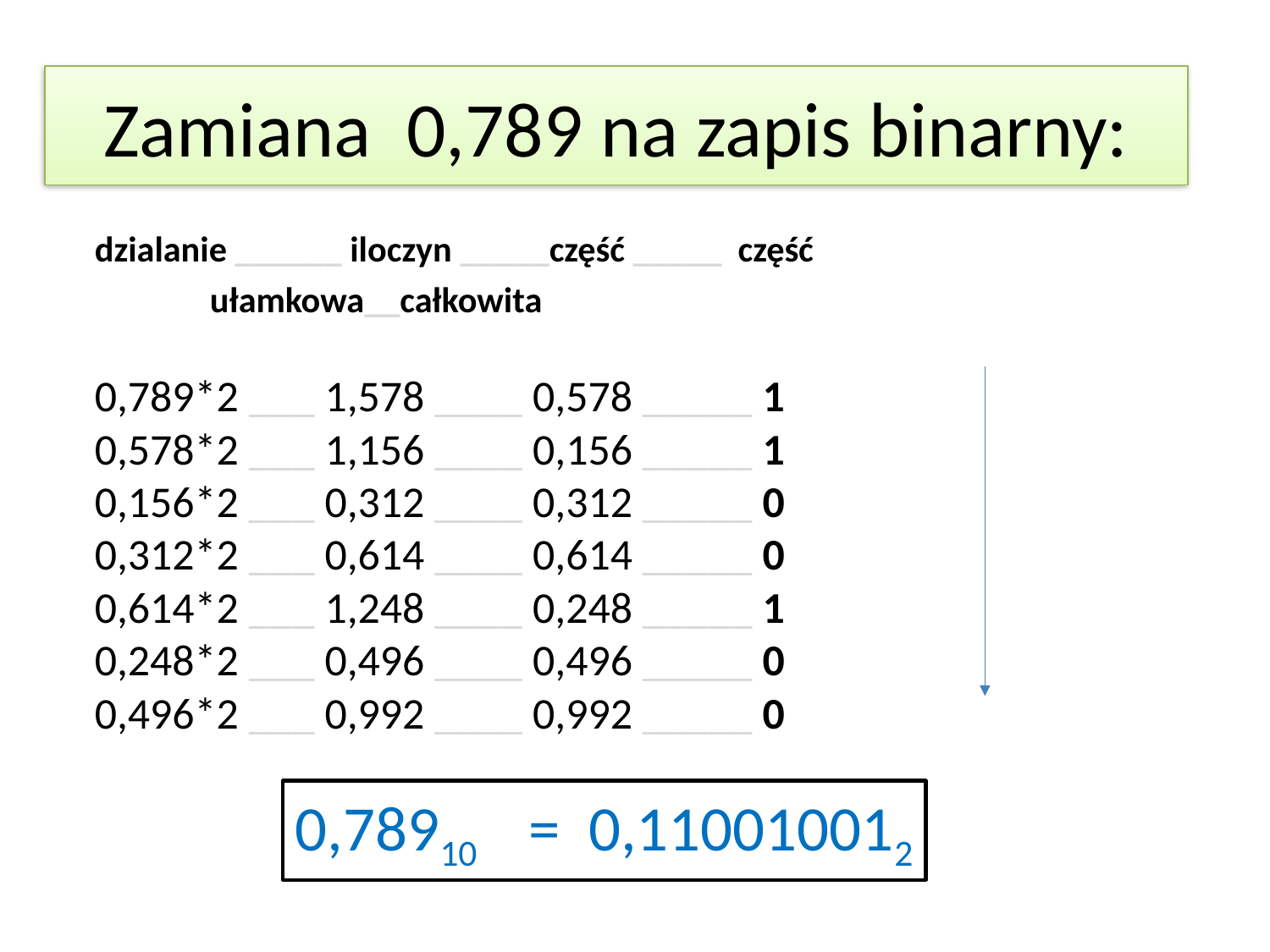

# Zamiana  0,789 na zapis binarny:
dzialanie ______ iloczyn _____część _____  część
				  ułamkowa__całkowita
0,789*2 ___ 1,578 ____ 0,578 _____ 1
0,578*2 ___ 1,156 ____ 0,156 _____ 1
0,156*2 ___ 0,312 ____ 0,312 _____ 0
0,312*2 ___ 0,614 ____ 0,614 _____ 0
0,614*2 ___ 1,248 ____ 0,248 _____ 1
0,248*2 ___ 0,496 ____ 0,496 _____ 0
0,496*2 ___ 0,992 ____ 0,992 _____ 0
0,78910    =  0,110010012